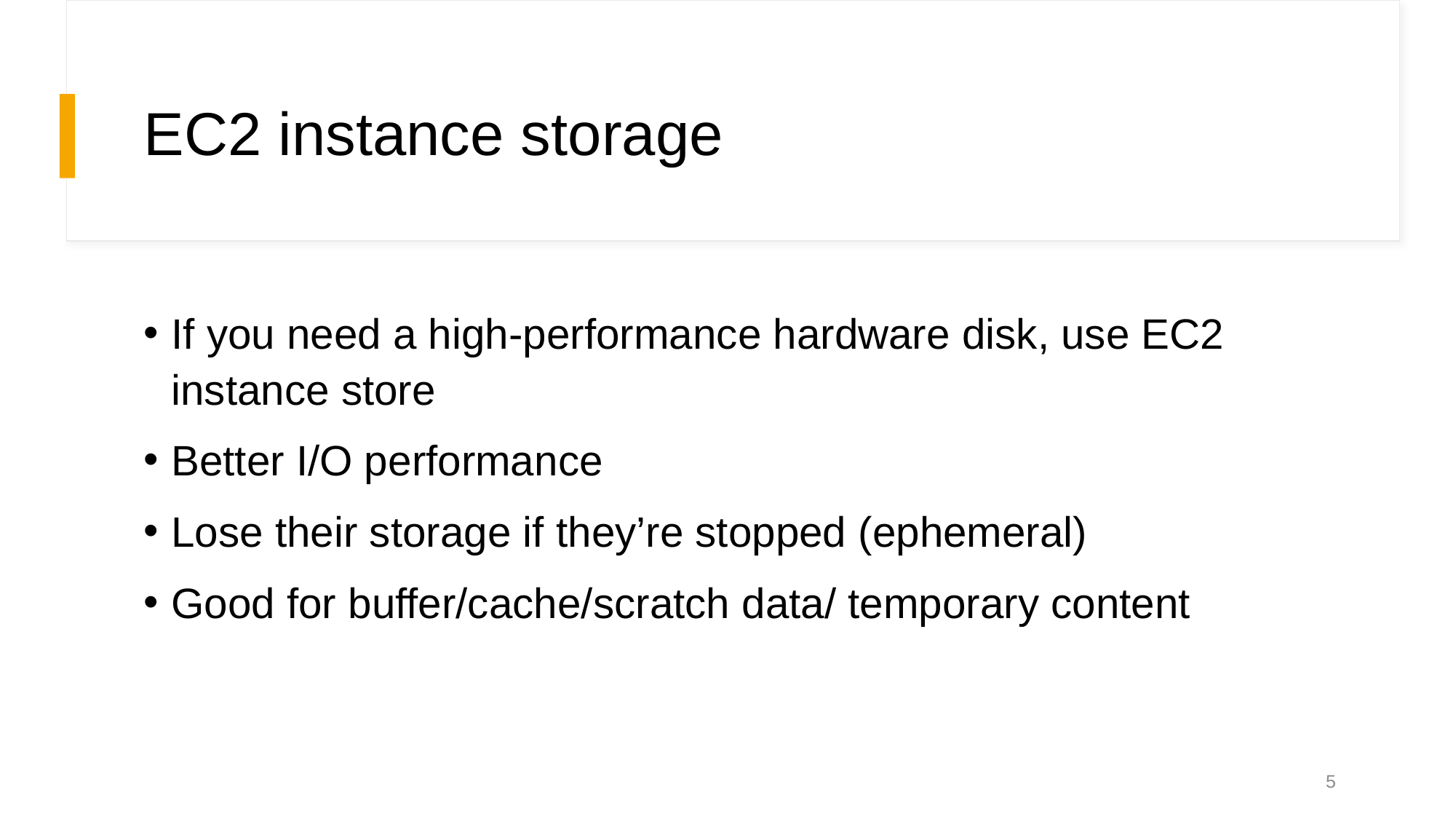

# EC2 instance storage
If you need a high-performance hardware disk, use EC2 instance store
Better I/O performance
Lose their storage if they’re stopped (ephemeral)
Good for buffer/cache/scratch data/ temporary content
5